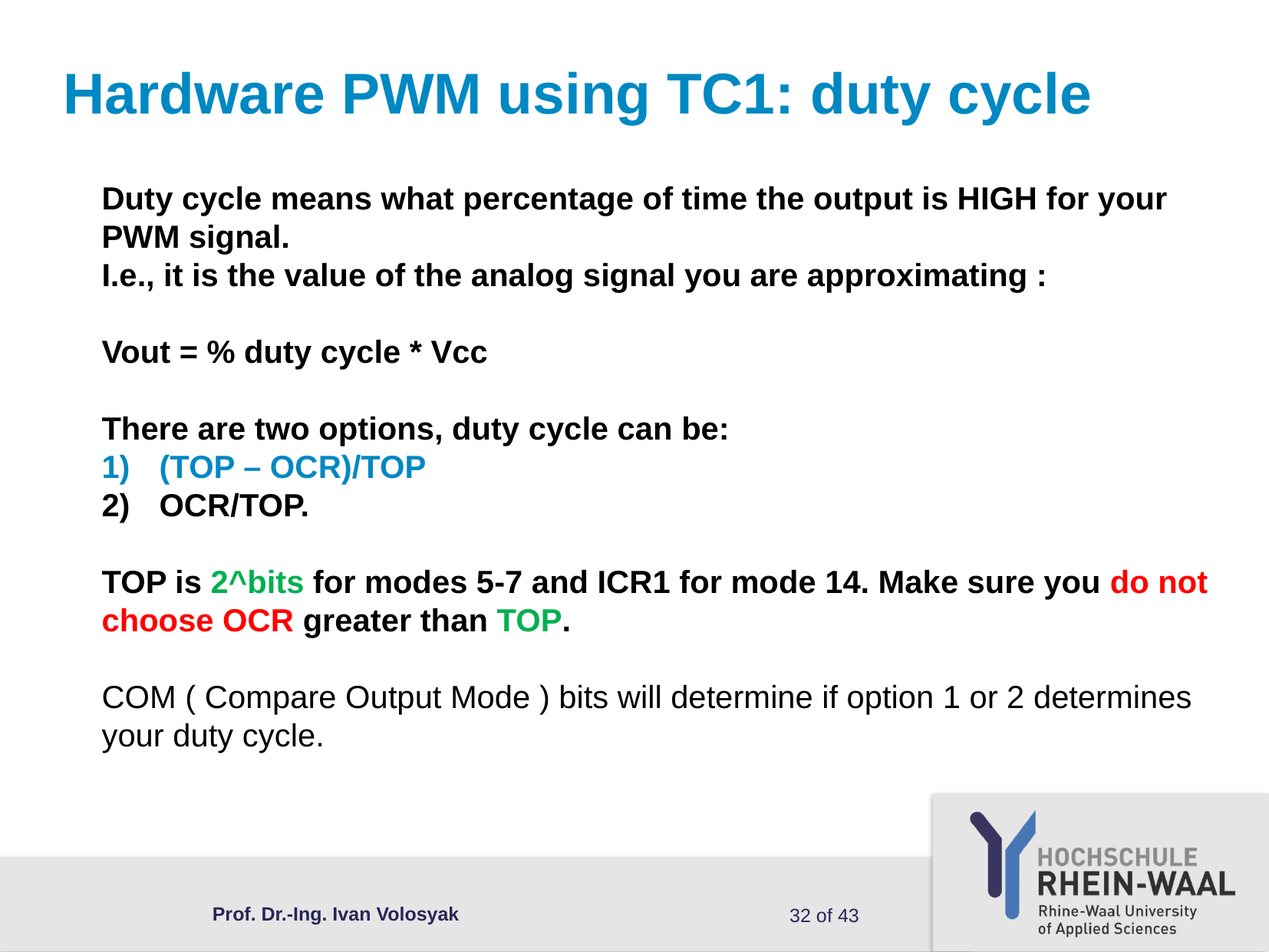

Hardware PWM using TC1: duty cycle

Duty cycle means what percentage of time the output is HIGH for your PWM signal.
I.e., it is the value of the analog signal you are approximating :

Vout = % duty cycle * Vcc

There are two options, duty cycle can be:
(TOP – OCR)/TOP
OCR/TOP.

TOP is 2^bits for modes 5-7 and ICR1 for mode 14. Make sure you do not choose OCR greater than TOP.

COM ( Compare Output Mode ) bits will determine if option 1 or 2 determines your duty cycle.

Prof. Dr.-Ing. Ivan Volosyak